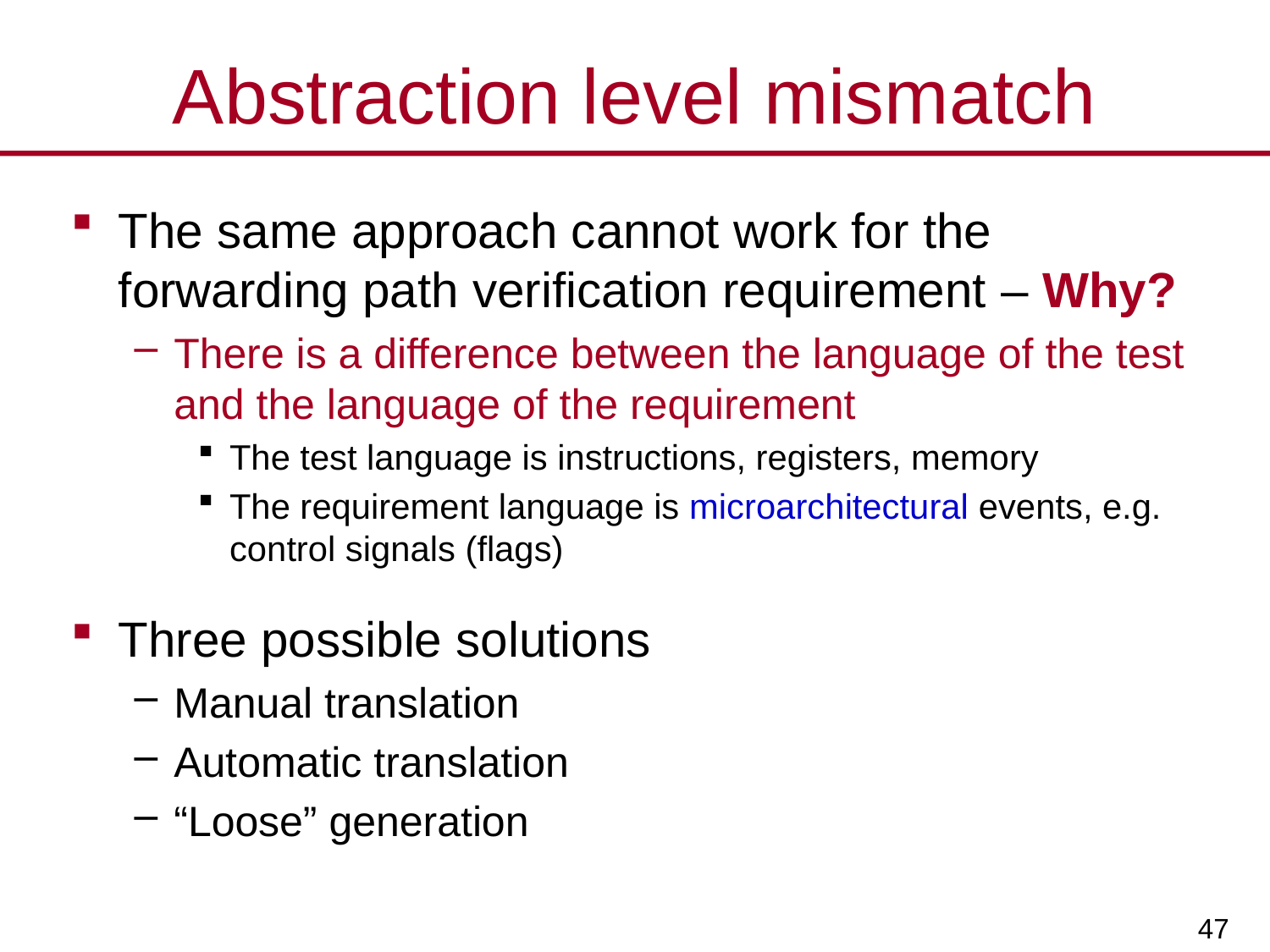

# Abstraction level mismatch
The same approach cannot work for the forwarding path verification requirement – Why?
There is a difference between the language of the test and the language of the requirement
The test language is instructions, registers, memory
The requirement language is microarchitectural events, e.g. control signals (flags)

Three possible solutions
Manual translation
Automatic translation
“Loose” generation